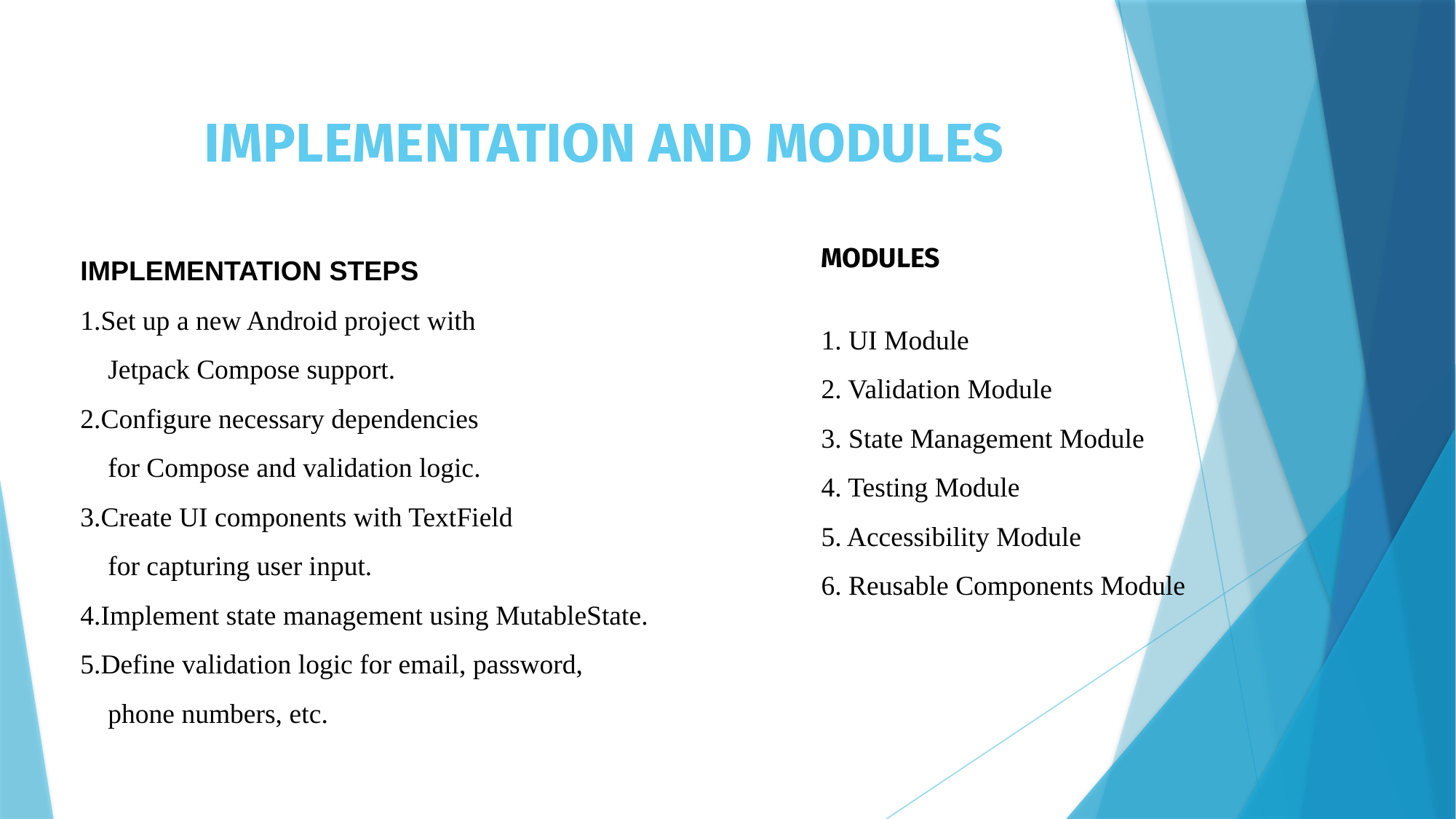

# IMPLEMENTATION AND MODULES
IMPLEMENTATION STEPS
1.Set up a new Android project with
    Jetpack Compose support.
2.Configure necessary dependencies
    for Compose and validation logic.
3.Create UI components with TextField
    for capturing user input.
4.Implement state management using MutableState.
5.Define validation logic for email, password,
    phone numbers, etc.

MODULES

1. UI Module
2. Validation Module
3. State Management Module
4. Testing Module
5. Accessibility Module
6. Reusable Components Module